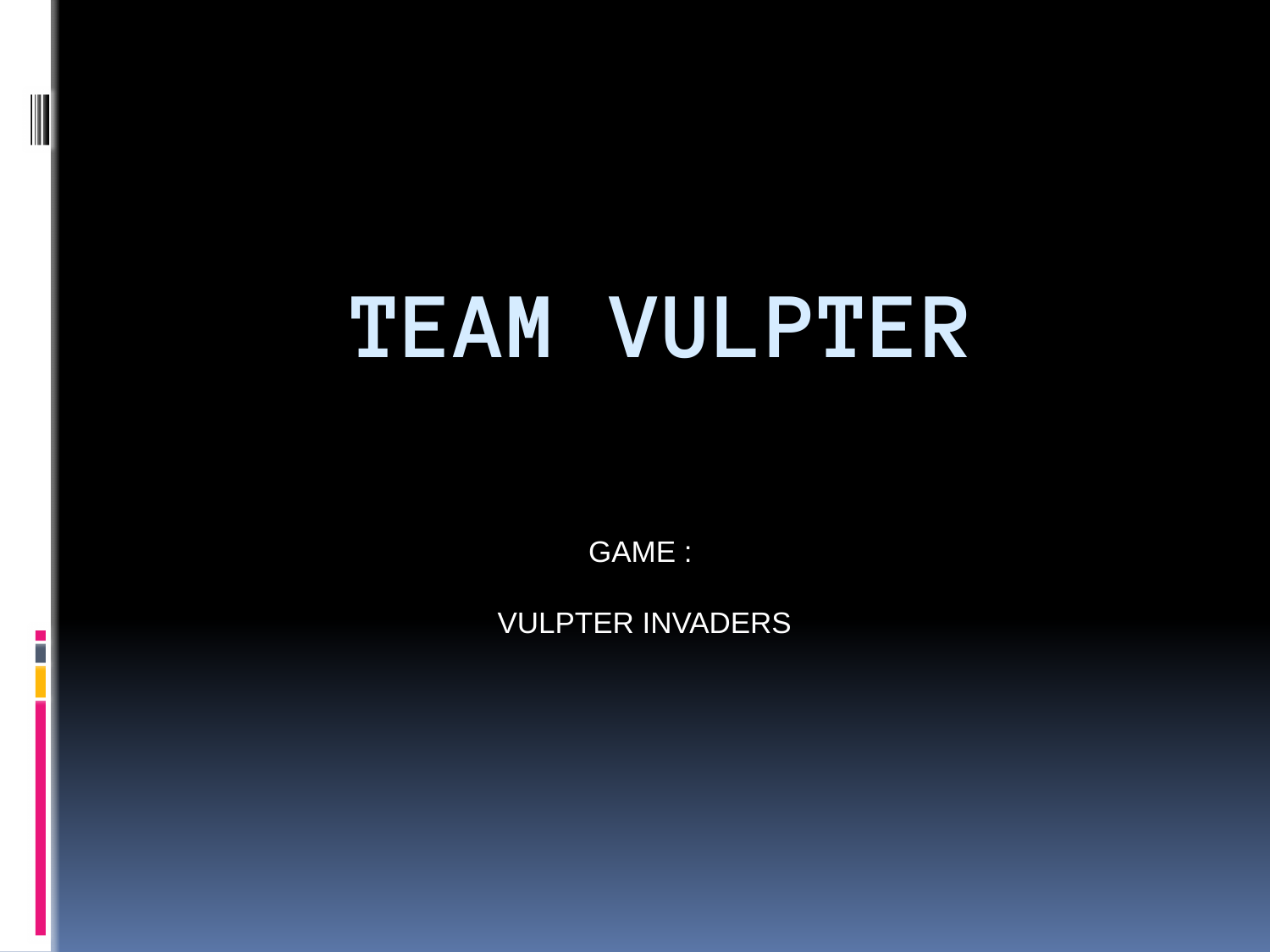

# Team vulpter
GAME :

 VULPTER INVADERS